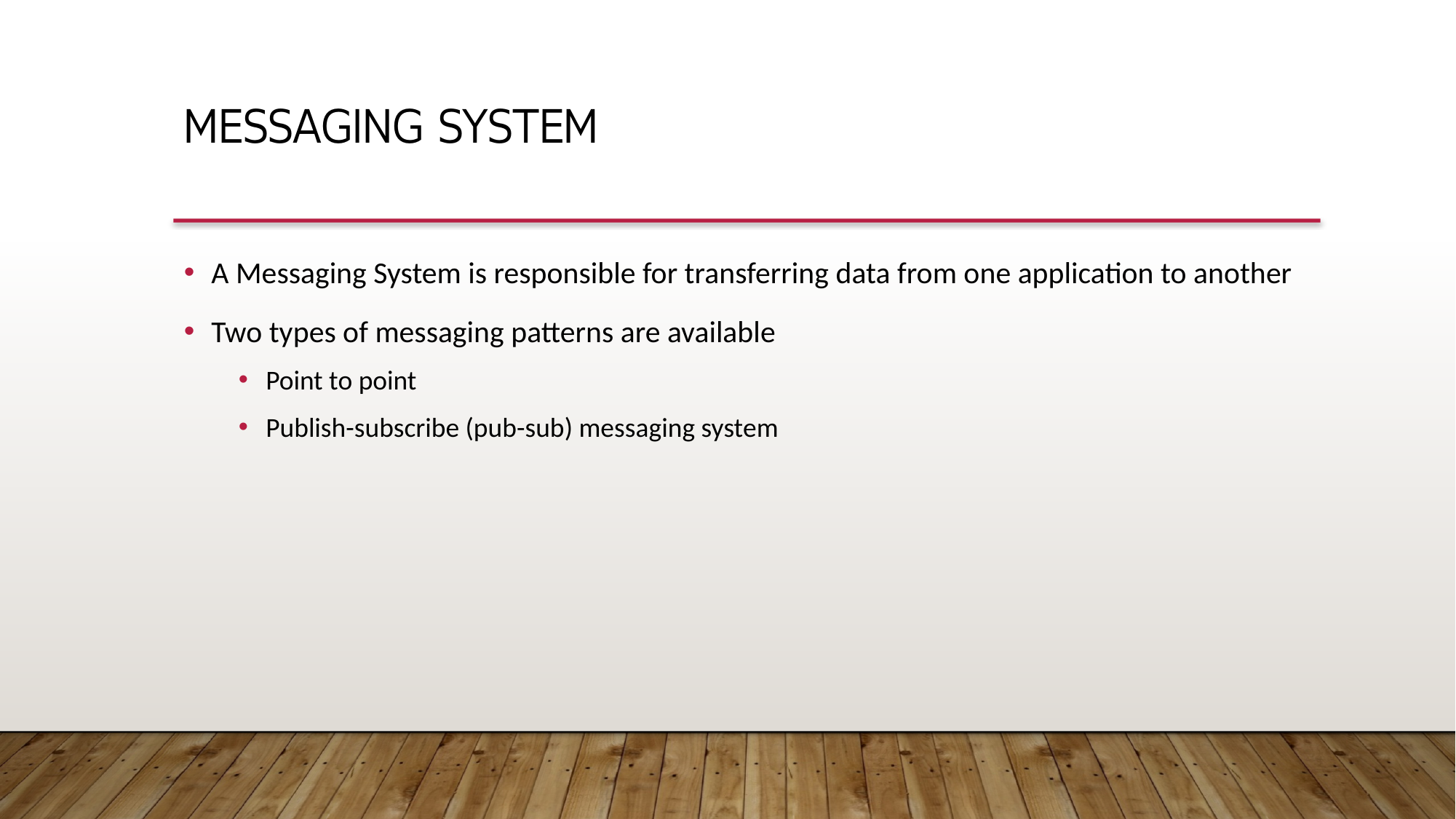

MESSAGING SYSTEM
A Messaging System is responsible for transferring data from one application to another
Two types of messaging patterns are available
Point to point
Publish-subscribe (pub-sub) messaging system